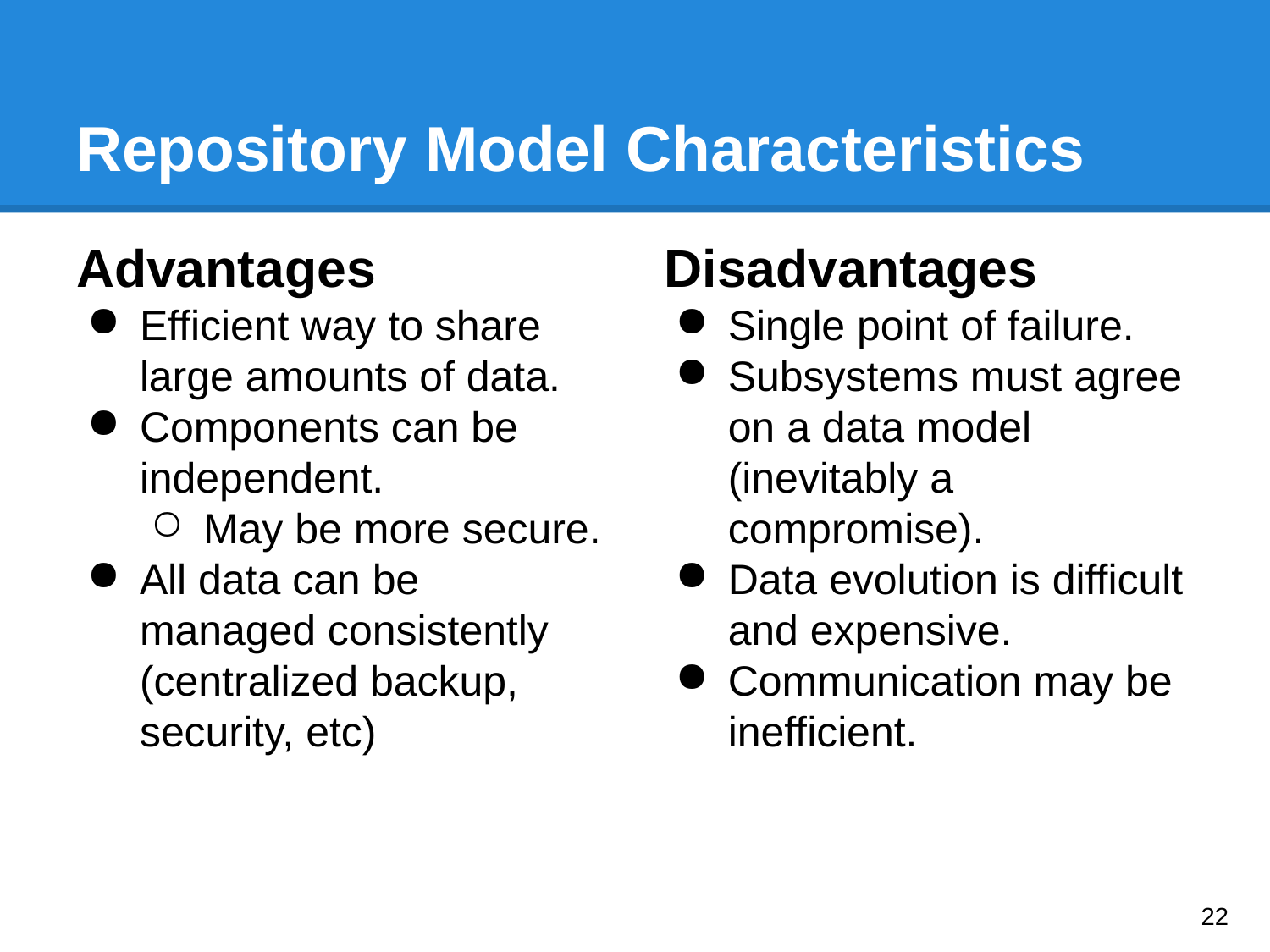

# Repository Model Characteristics
Advantages
Efficient way to share large amounts of data.
Components can be independent.
May be more secure.
All data can be managed consistently (centralized backup, security, etc)
Disadvantages
Single point of failure.
Subsystems must agree on a data model (inevitably a compromise).
Data evolution is difficult and expensive.
Communication may be inefficient.
22